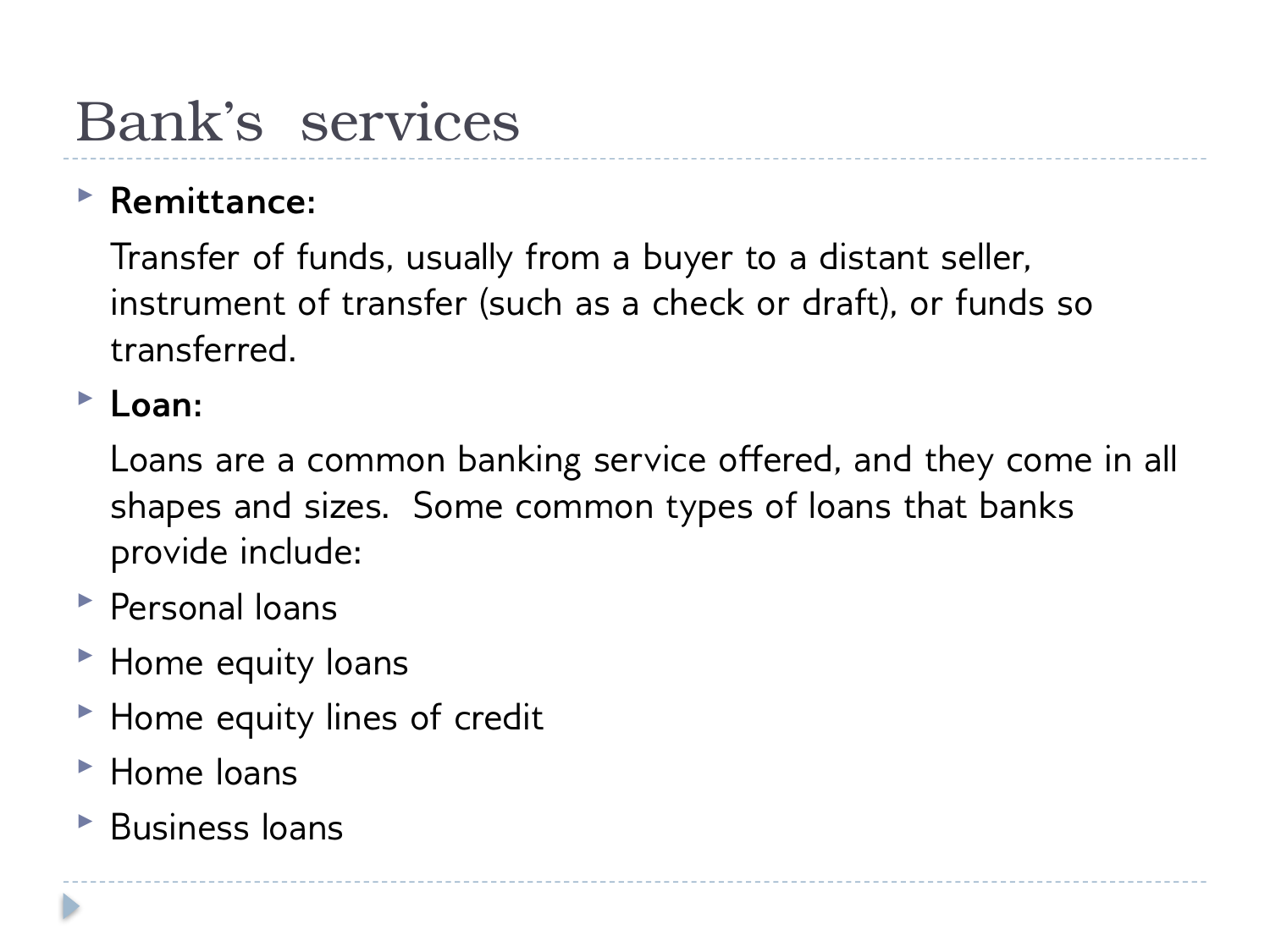

# Bank’s  services
Remittance:
		Transfer of funds, usually from a buyer to a distant seller, instrument of transfer (such as a check or draft), or funds so transferred.
Loan:
		Loans are a common banking service offered, and they come in all shapes and sizes.  Some common types of loans that banks provide include:
Personal loans
Home equity loans
Home equity lines of credit
Home loans
Business loans